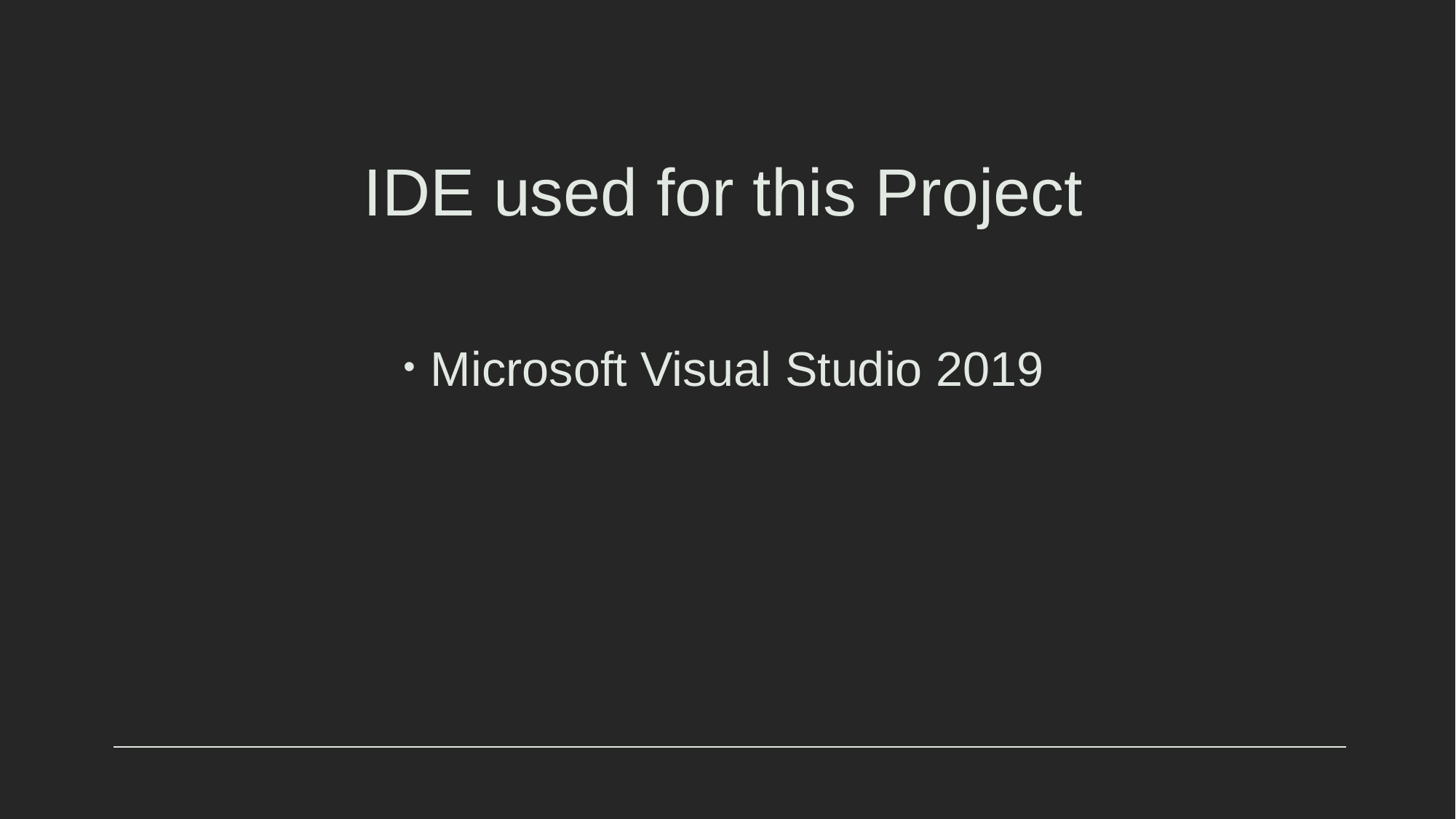

# IDE used for this Project

Microsoft Visual Studio 2019